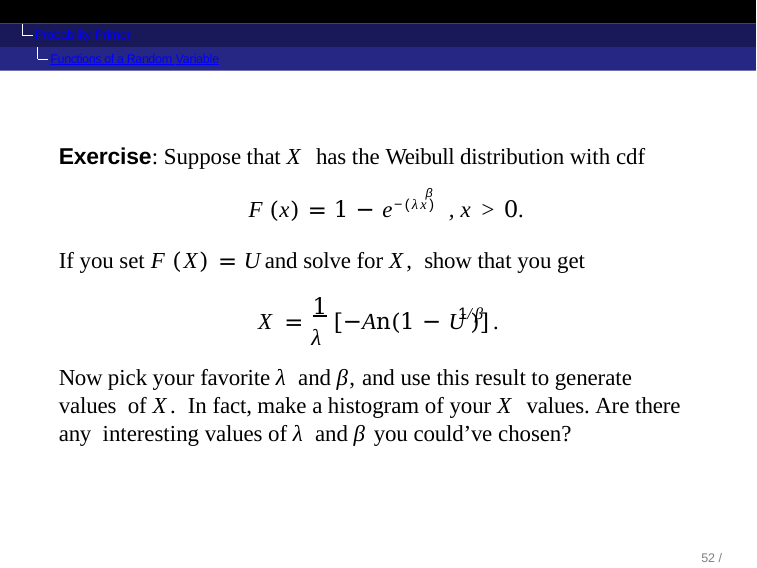

Probability Primer
Functions of a Random Variable
Exercise: Suppose that X has the Weibull distribution with cdf
β
F (x) = 1 − e−(λx) , x > 0.
If you set F (X) = U and solve for X, show that you get
1
1/β
X =	[−An(1 − U )]	.
λ
Now pick your favorite λ and β, and use this result to generate values  of X. In fact, make a histogram of your X values. Are there any  interesting values of λ and β you could’ve chosen?
52 / 104